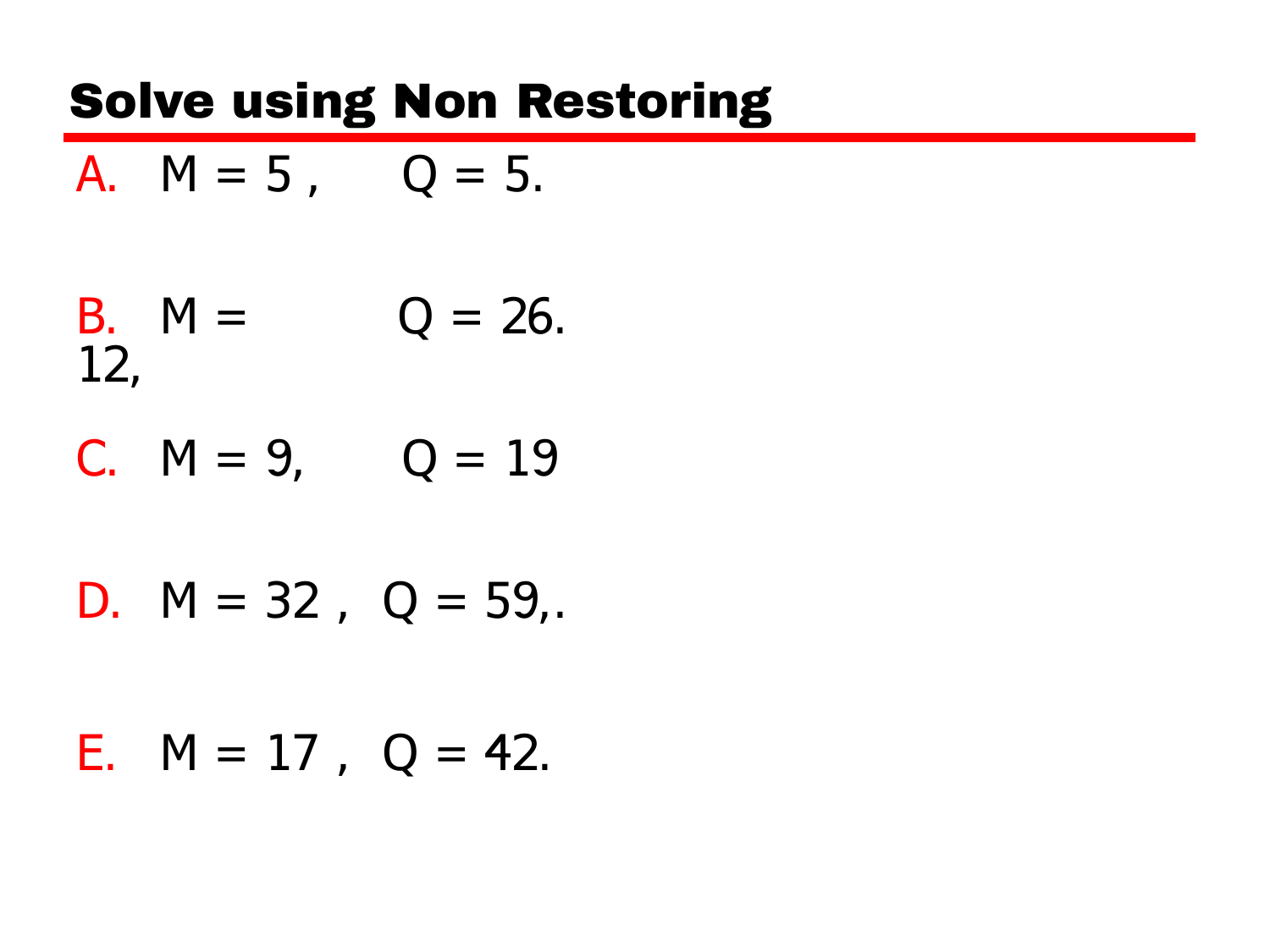

# Solve using Non Restoring
| A. M = 5 , |  | Q = 5. |
| --- | --- | --- |
| B. M = 12, |  | Q = 26. |
| C. M = 9, |  | Q = 19 |
| D. M = 32 | , | Q = 59,. |
| E. M = 17 | , | Q = 42. |